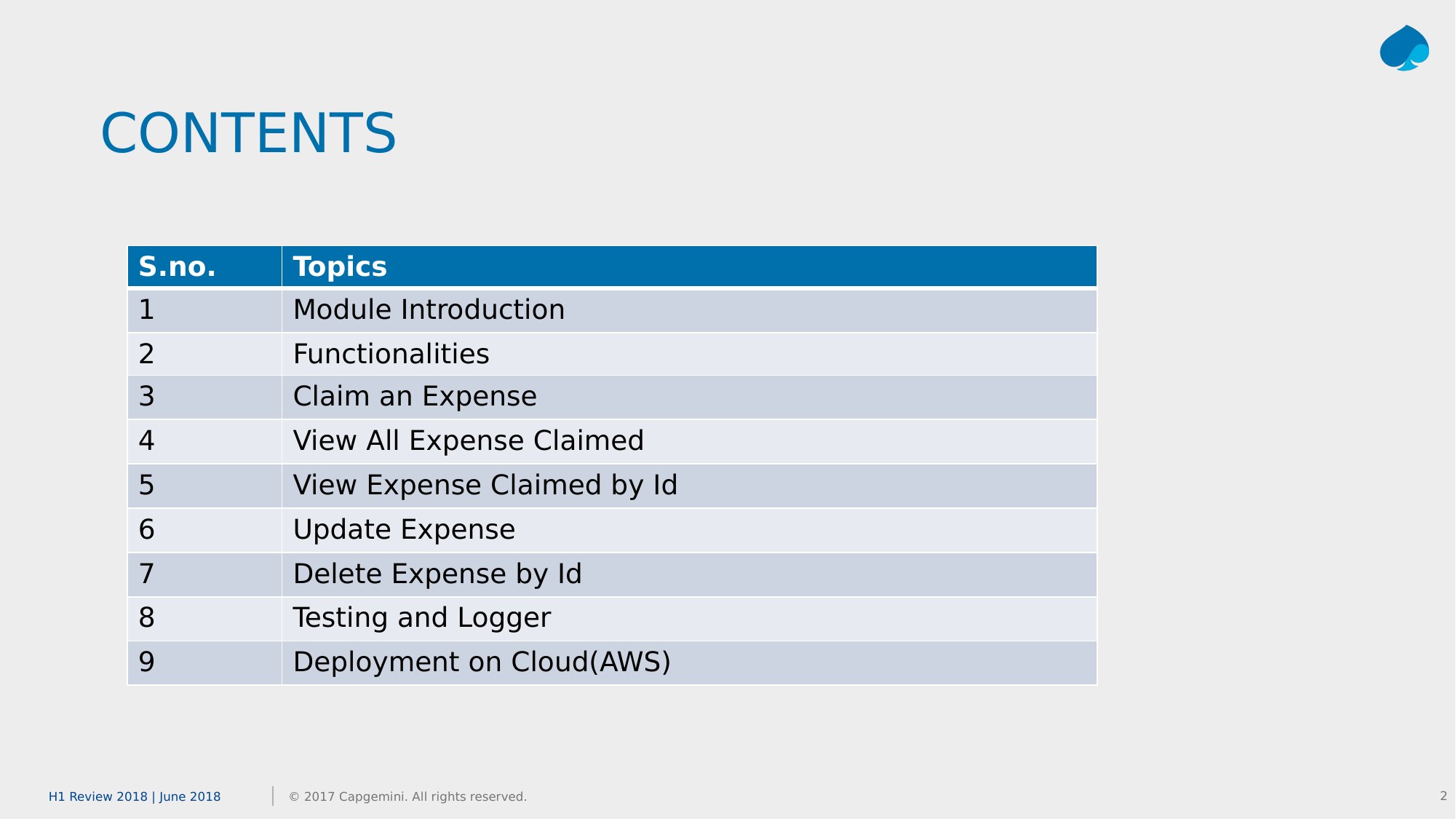

# CONTENTS
| S.no. | Topics |
| --- | --- |
| 1 | Module Introduction |
| 2 | Functionalities |
| 3 | Claim an Expense |
| 4 | View All Expense Claimed |
| 5 | View Expense Claimed by Id |
| 6 | Update Expense |
| 7 | Delete Expense by Id |
| 8 | Testing and Logger |
| 9 | Deployment on Cloud(AWS) |